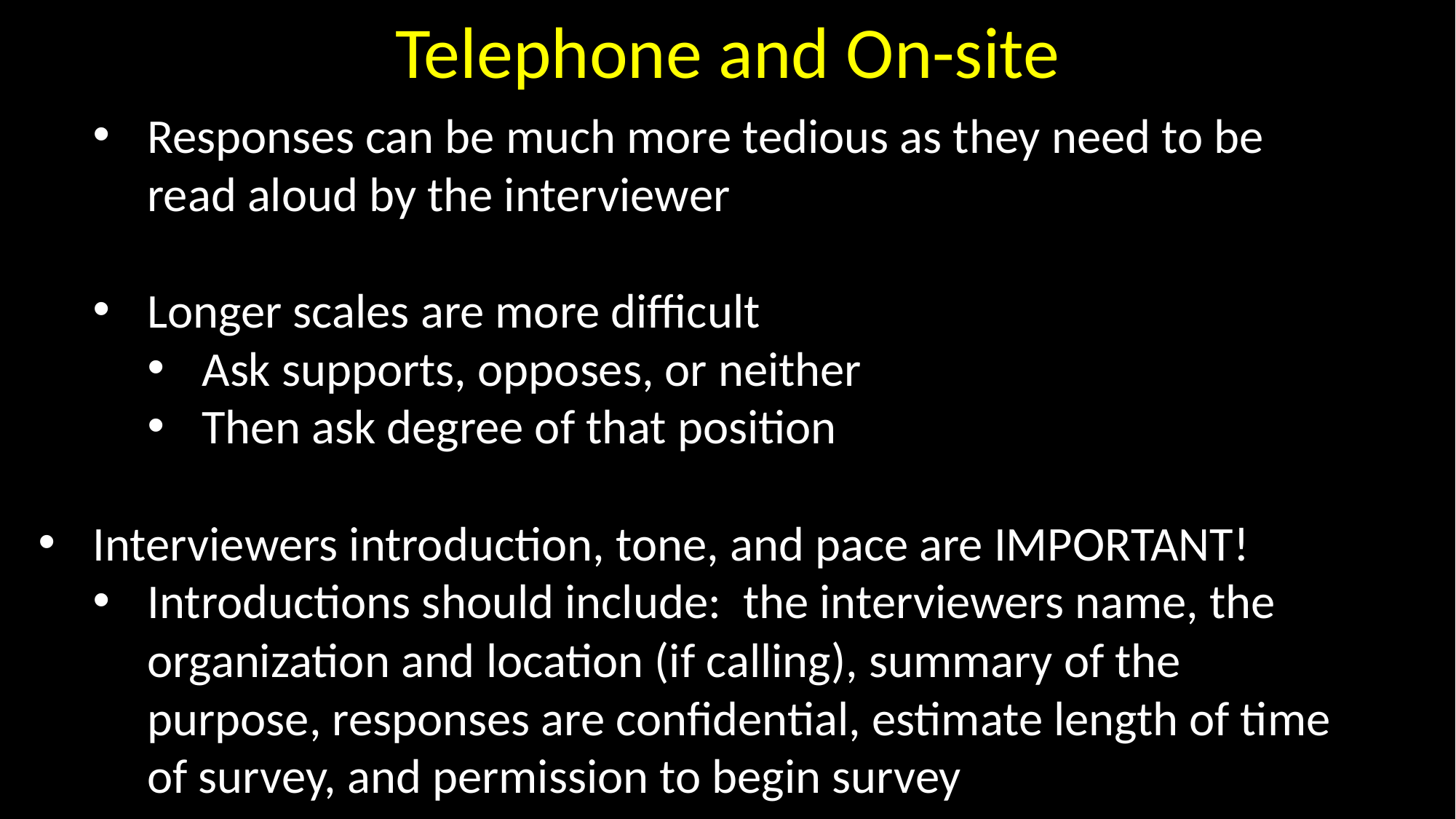

Telephone and On-site
Responses can be much more tedious as they need to be read aloud by the interviewer

Longer scales are more difficult
Ask supports, opposes, or neither
Then ask degree of that position

Interviewers introduction, tone, and pace are IMPORTANT!
Introductions should include:  the interviewers name, the organization and location (if calling), summary of the purpose, responses are confidential, estimate length of time of survey, and permission to begin survey